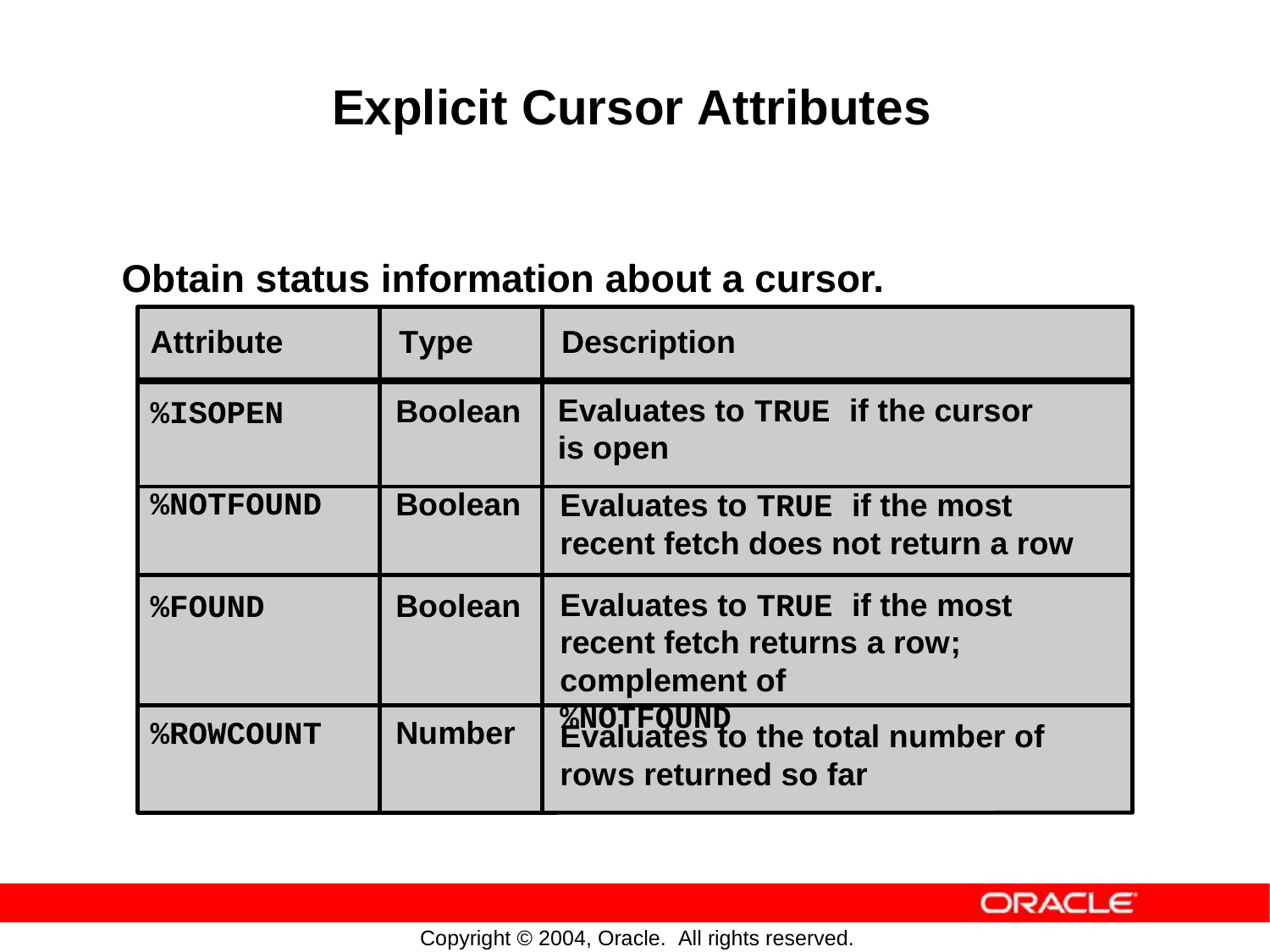

Explicit Cursor Attributes
Obtain
status
information
about
a
cursor.

Attribute

Type

Description

%ISOPEN

Boolean

Evaluates to TRUE if the cursor is open

%NOTFOUND
Boolean
Evaluates to TRUE if the most recent fetch does not return a row

%FOUND

Boolean

Evaluates to TRUE if the most recent fetch returns a row; complement of
%NOTFOUND

%ROWCOUNT

Number

Evaluates to the total number of rows returned so far

Copyright © 2004, Oracle.  All rights reserved.